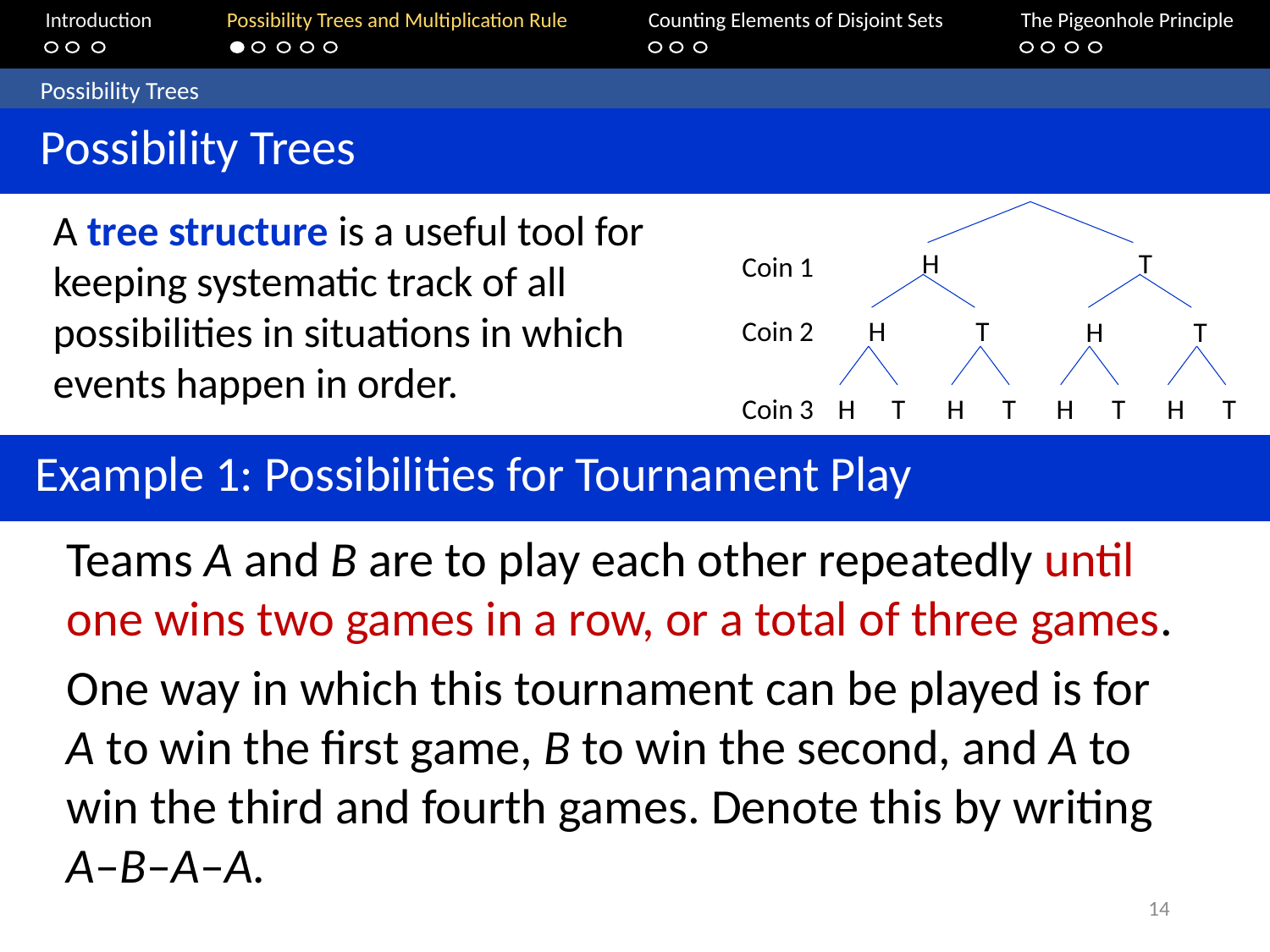

Introduction	Possibility Trees and Multiplication Rule	Counting Elements of Disjoint Sets		The Pigeonhole Principle

	Possibility Trees
	Possibility Trees
A tree structure is a useful tool for keeping systematic track of all possibilities in situations in which events happen in order.
H
T
Coin 1
Coin 2
T
H
T
H
Coin 3
H
T
H
T
H
T
H
T
  Example 1: Possibilities for Tournament Play
Teams A and B are to play each other repeatedly until one wins two games in a row, or a total of three games.
One way in which this tournament can be played is for A to win the first game, B to win the second, and A to win the third and fourth games. Denote this by writing A–B–A–A.
14